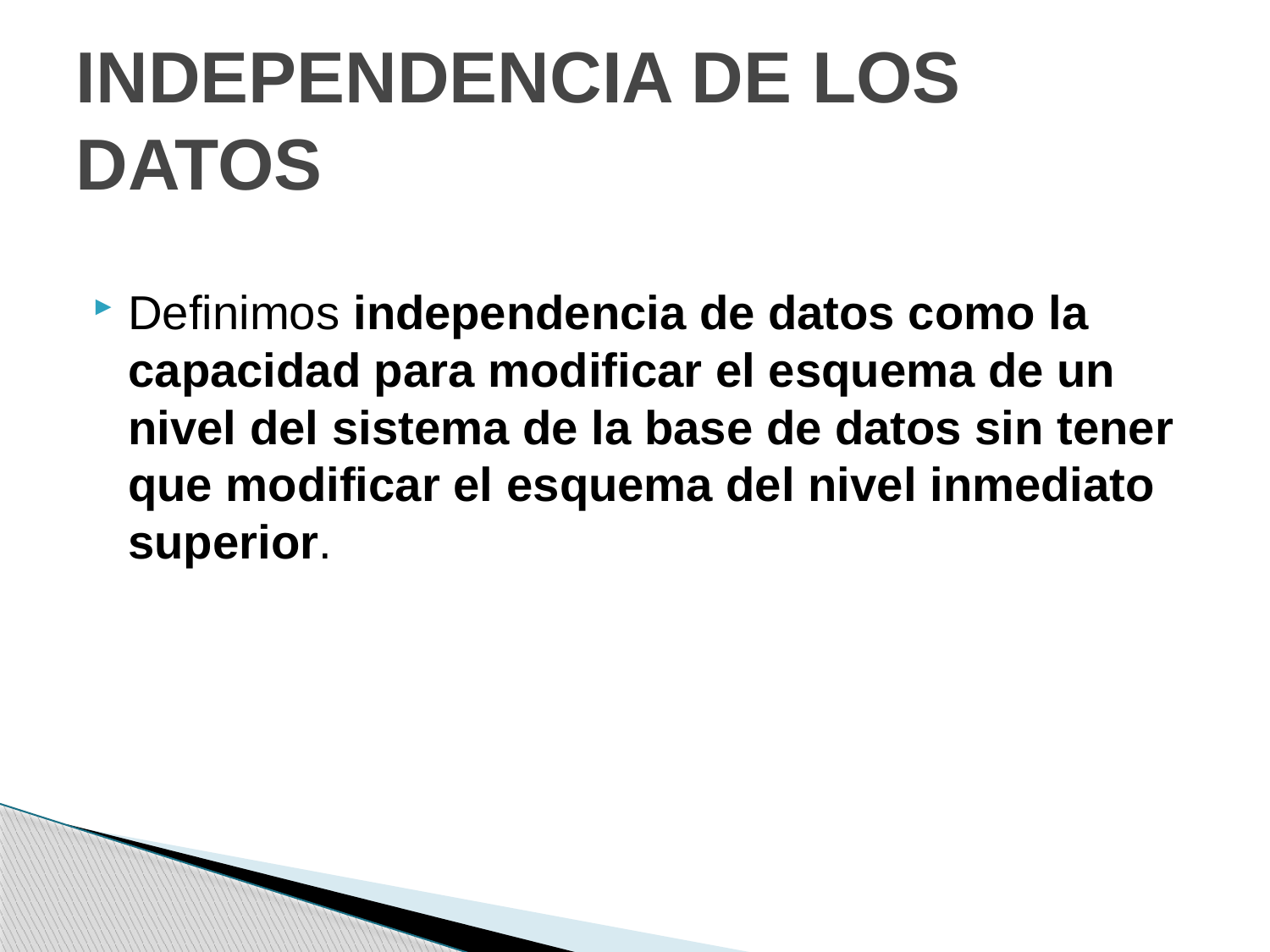

# INDEPENDENCIA DE LOS DATOS
Definimos independencia de datos como la capacidad para modificar el esquema de un nivel del sistema de la base de datos sin tener que modificar el esquema del nivel inmediato superior.